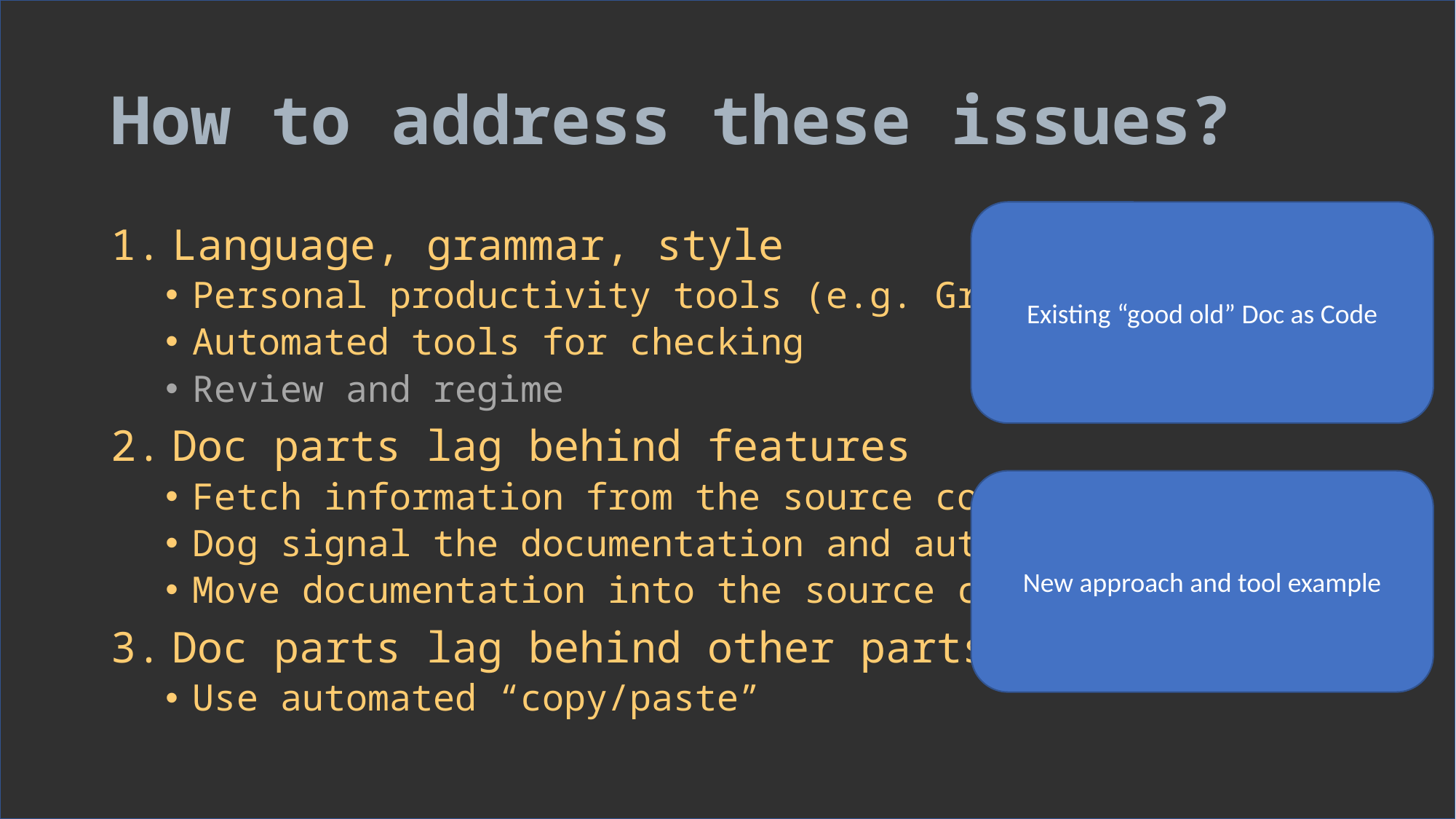

# How to address these issues?
Existing “good old” Doc as Code
Language, grammar, style
Personal productivity tools (e.g. Grammarly)
Automated tools for checking
Review and regime
Doc parts lag behind features
Fetch information from the source code and automate
Dog signal the documentation and automate
Move documentation into the source code
Doc parts lag behind other parts
Use automated “copy/paste”

New approach and tool example